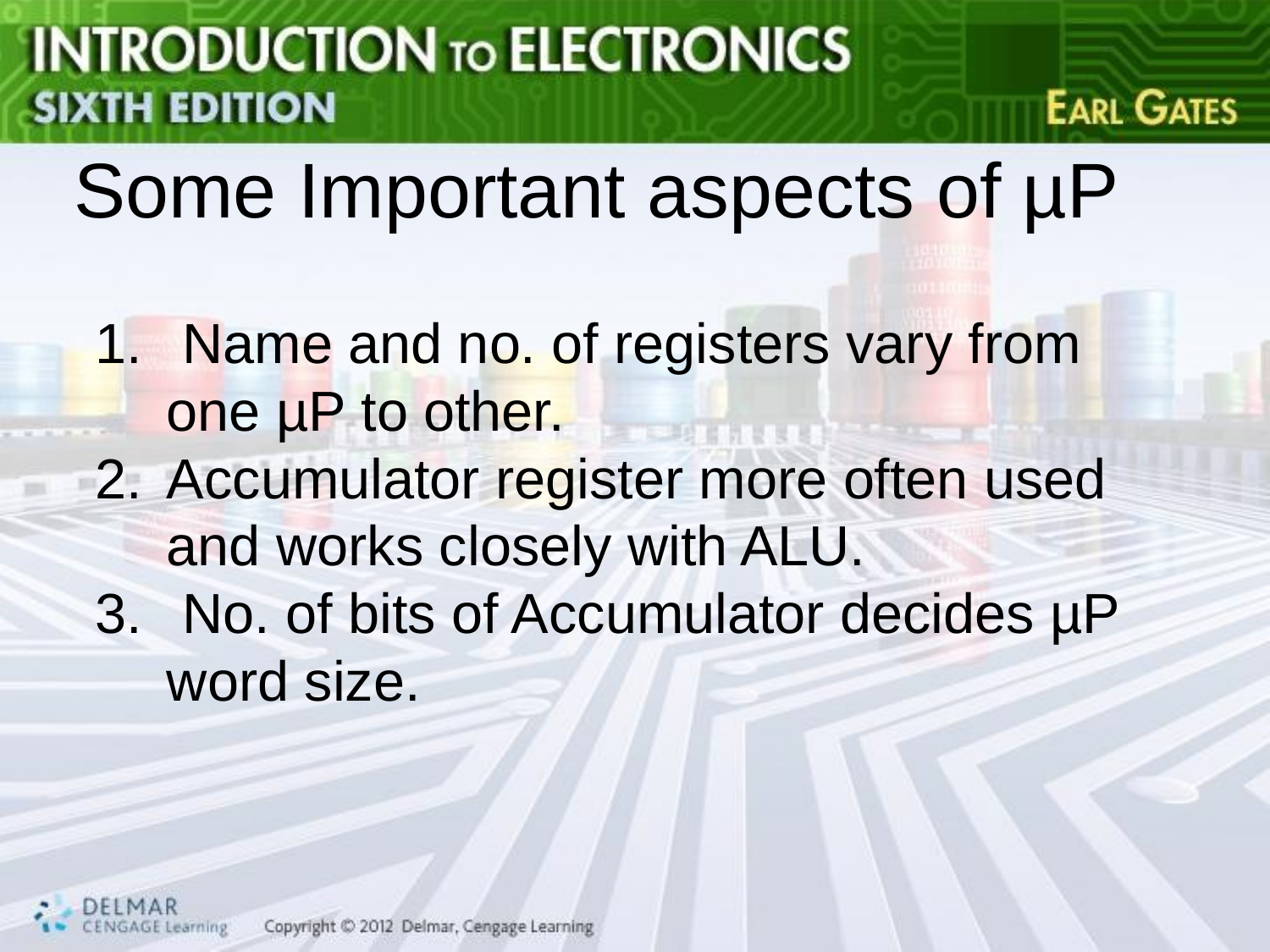

# Some Important aspects of µP
 Name and no. of registers vary from one µP to other.
Accumulator register more often used and works closely with ALU.
 No. of bits of Accumulator decides µP word size.